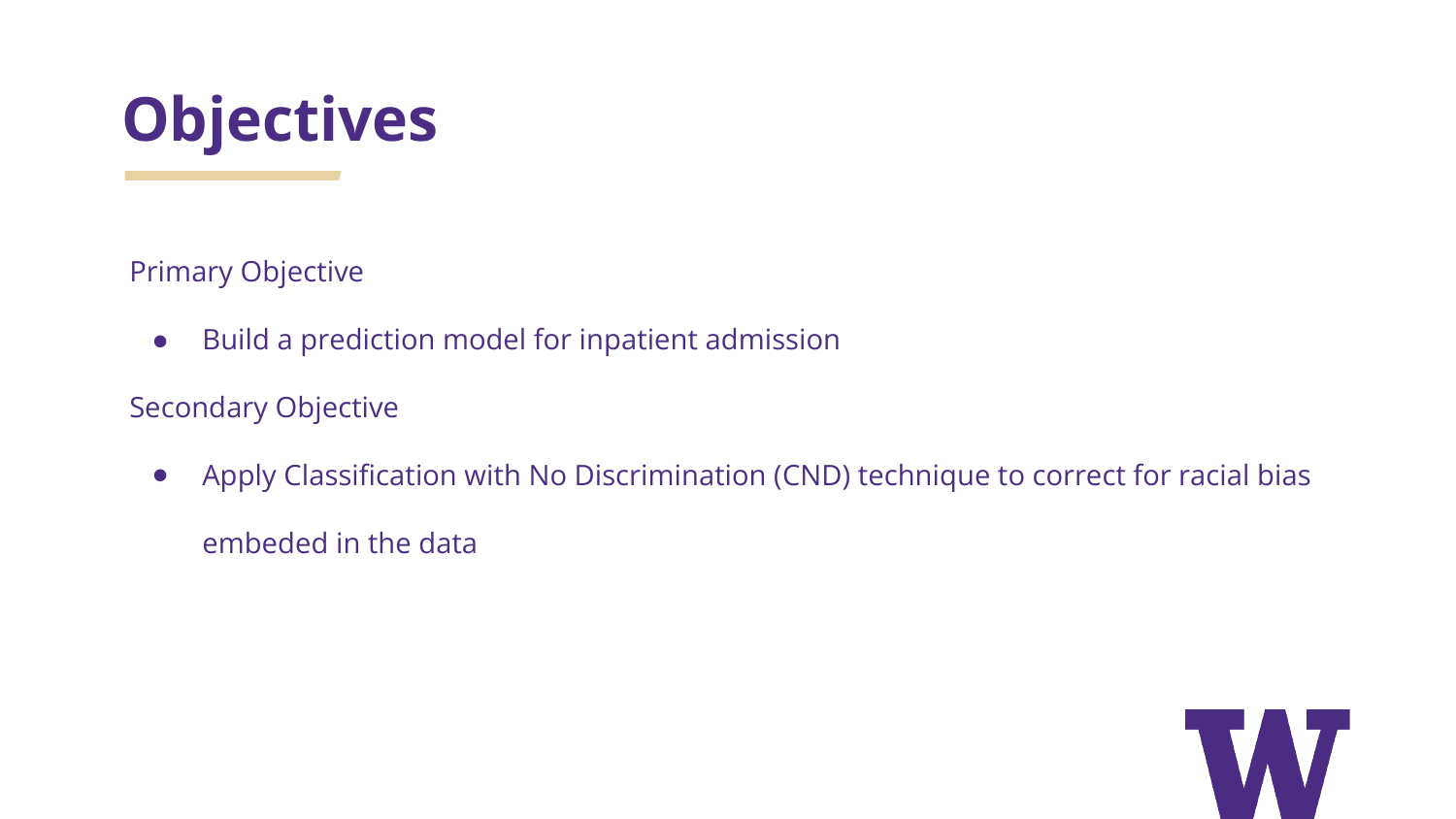

# Objectives
Primary Objective
Build a prediction model for inpatient admission
Secondary Objective
Apply Classification with No Discrimination (CND) technique to correct for racial bias embeded in the data